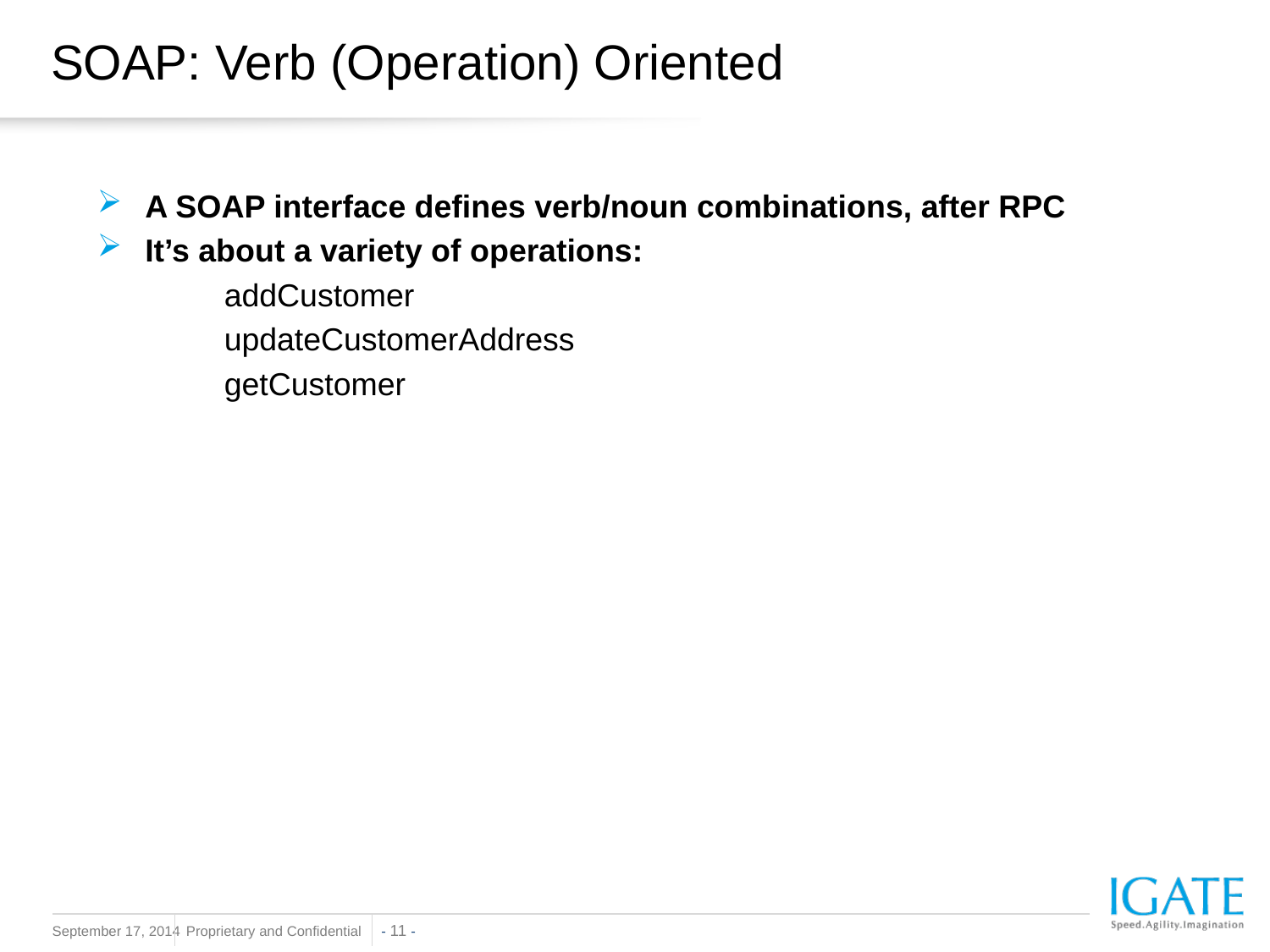

# SOAP: Verb (Operation) Oriented
A SOAP interface defines verb/noun combinations, after RPC
It’s about a variety of operations:
addCustomer
updateCustomerAddress
getCustomer